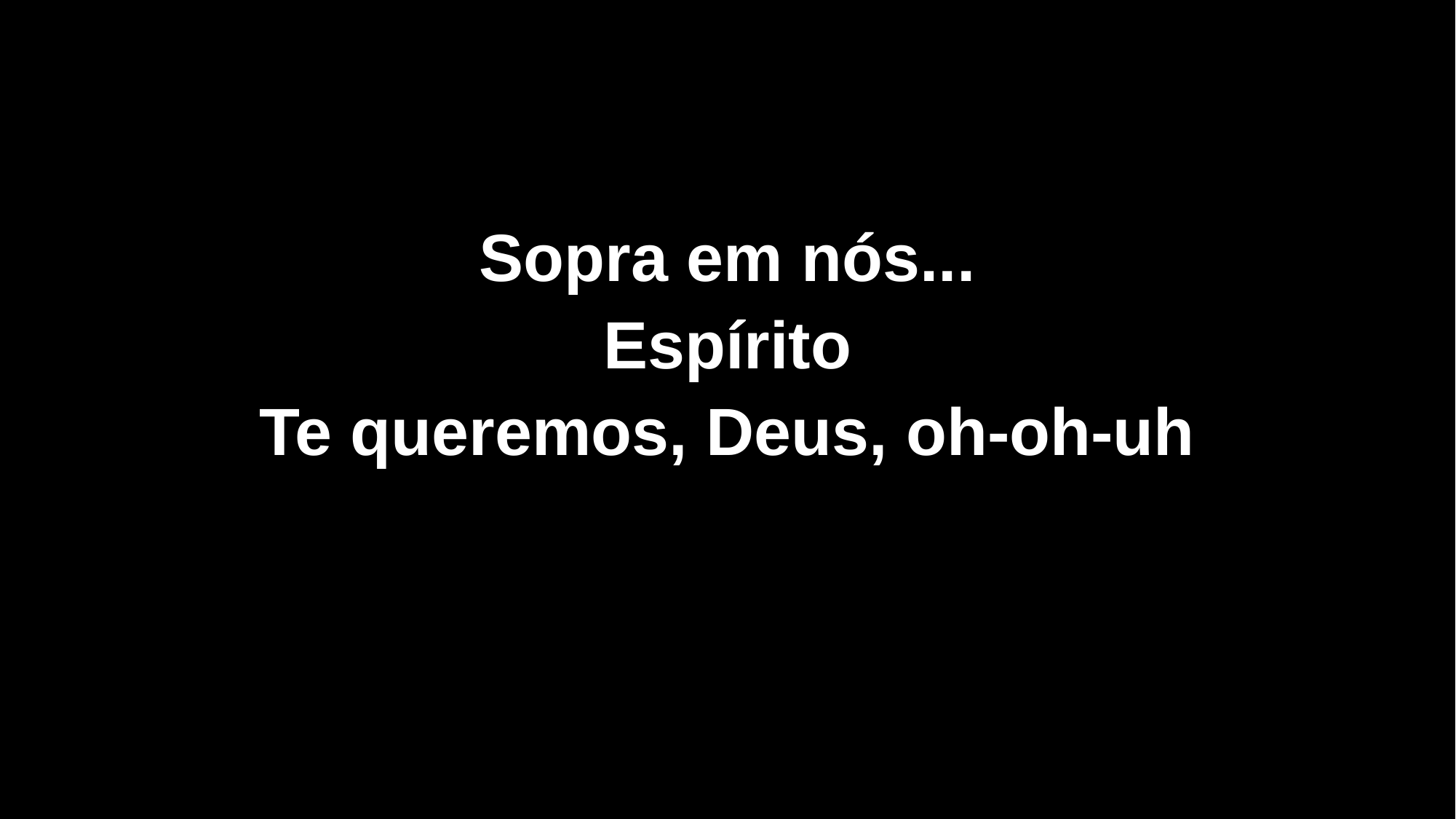

Sopra em nós...
Espírito
Te queremos, Deus, oh-oh-uh